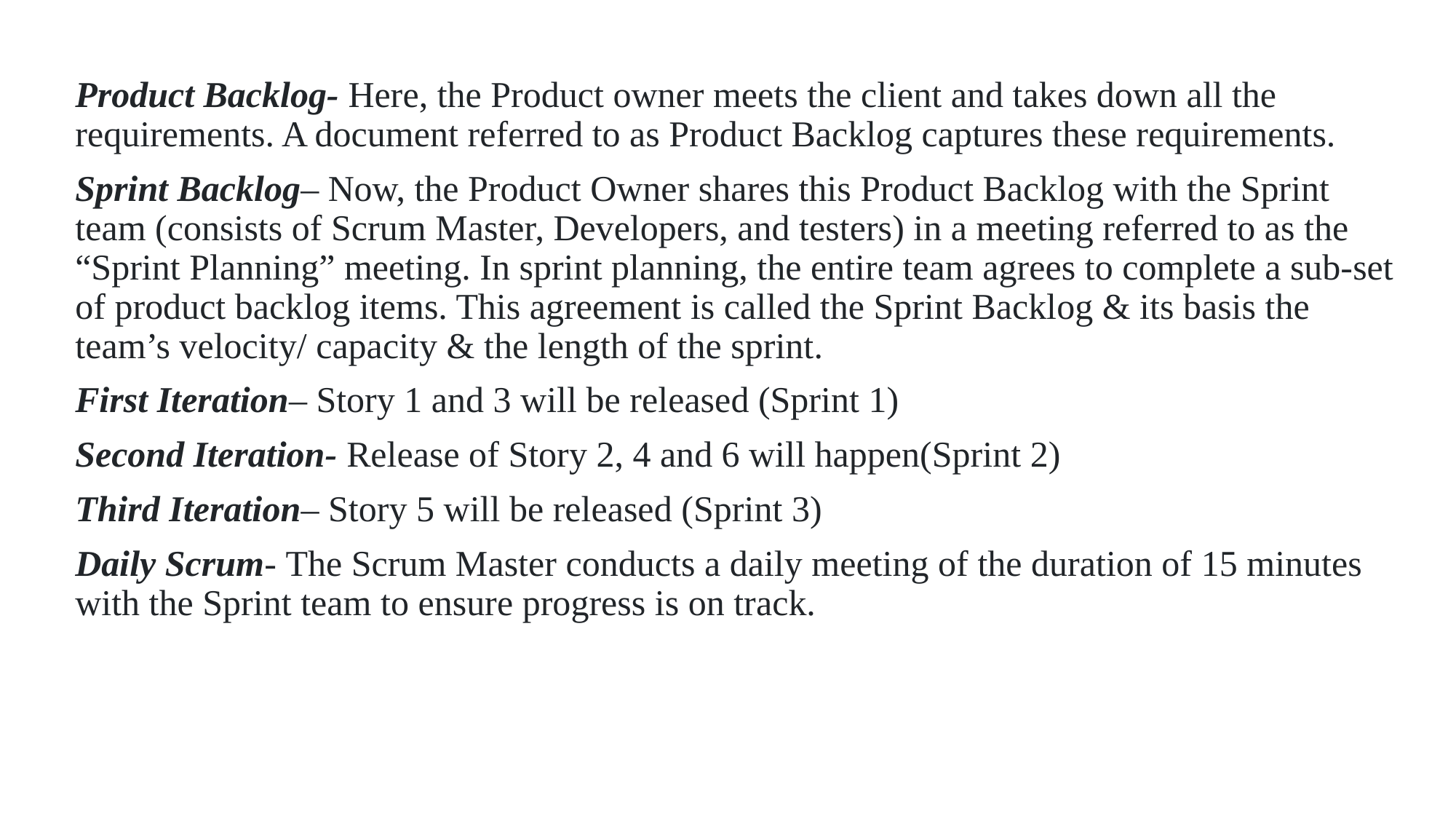

Product Backlog- Here, the Product owner meets the client and takes down all the requirements. A document referred to as Product Backlog captures these requirements.
Sprint Backlog– Now, the Product Owner shares this Product Backlog with the Sprint team (consists of Scrum Master, Developers, and testers) in a meeting referred to as the “Sprint Planning” meeting. In sprint planning, the entire team agrees to complete a sub-set of product backlog items. This agreement is called the Sprint Backlog & its basis the team’s velocity/ capacity & the length of the sprint.
First Iteration– Story 1 and 3 will be released (Sprint 1)
Second Iteration- Release of Story 2, 4 and 6 will happen(Sprint 2)
Third Iteration– Story 5 will be released (Sprint 3)
Daily Scrum- The Scrum Master conducts a daily meeting of the duration of 15 minutes with the Sprint team to ensure progress is on track.